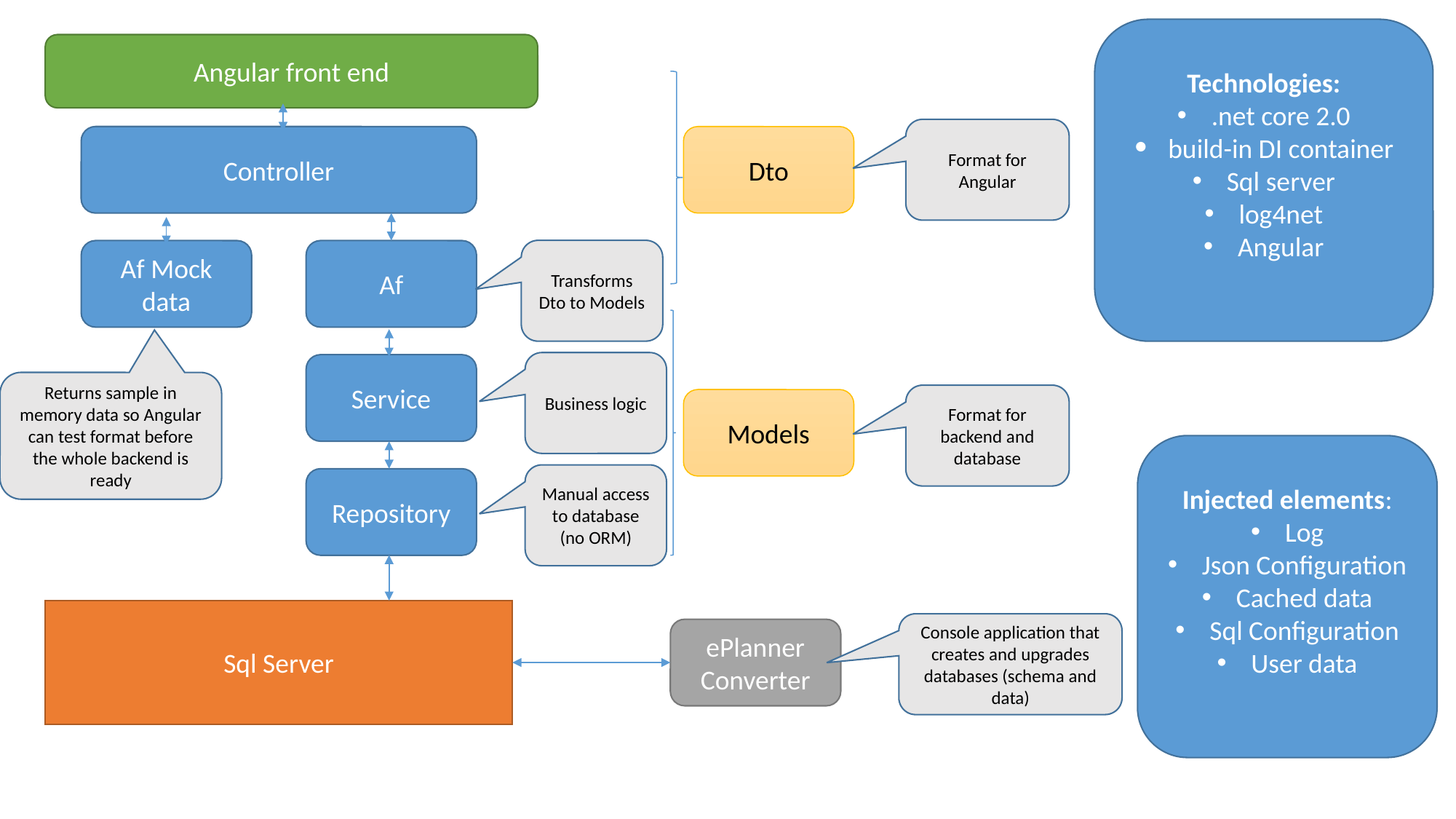

Technologies:
.net core 2.0
build-in DI container
Sql server
log4net
Angular

Angular front end

Format for Angular
Dto
Controller
Transforms Dto to Models
Af Mock data
Af

Business logic
Service
Returns sample in memory data so Angular can test format before the whole backend is ready
Format for backend and database
Models
Injected elements:
Log
Json Configuration
Cached data
Sql Configuration
User data

Manual access to database (no ORM)
Repository
Sql Server
Console application that creates and upgrades databases (schema and data)
ePlanner Converter